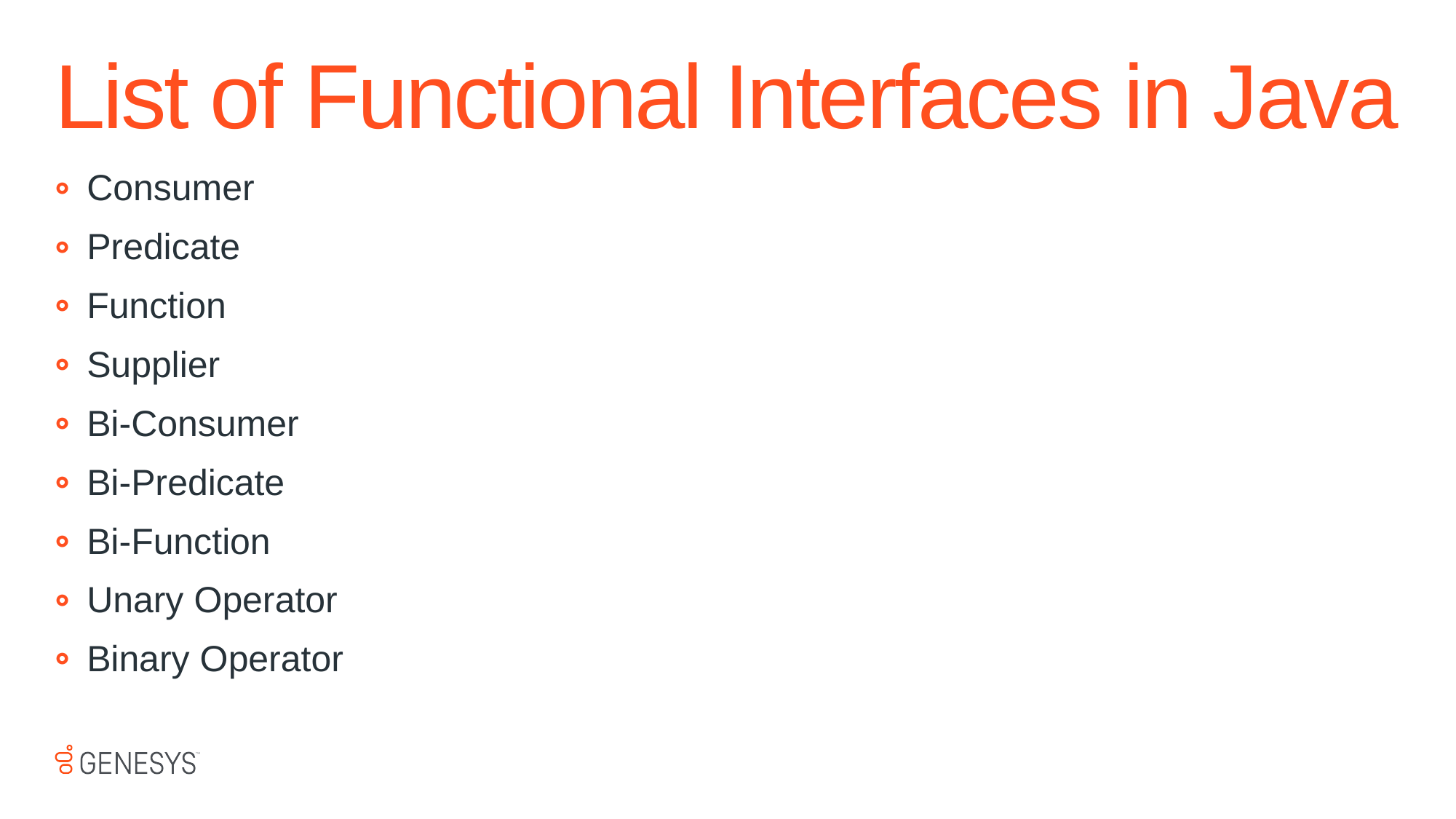

# List of Functional Interfaces in Java
Consumer
Predicate
Function
Supplier
Bi-Consumer
Bi-Predicate
Bi-Function
Unary Operator
Binary Operator